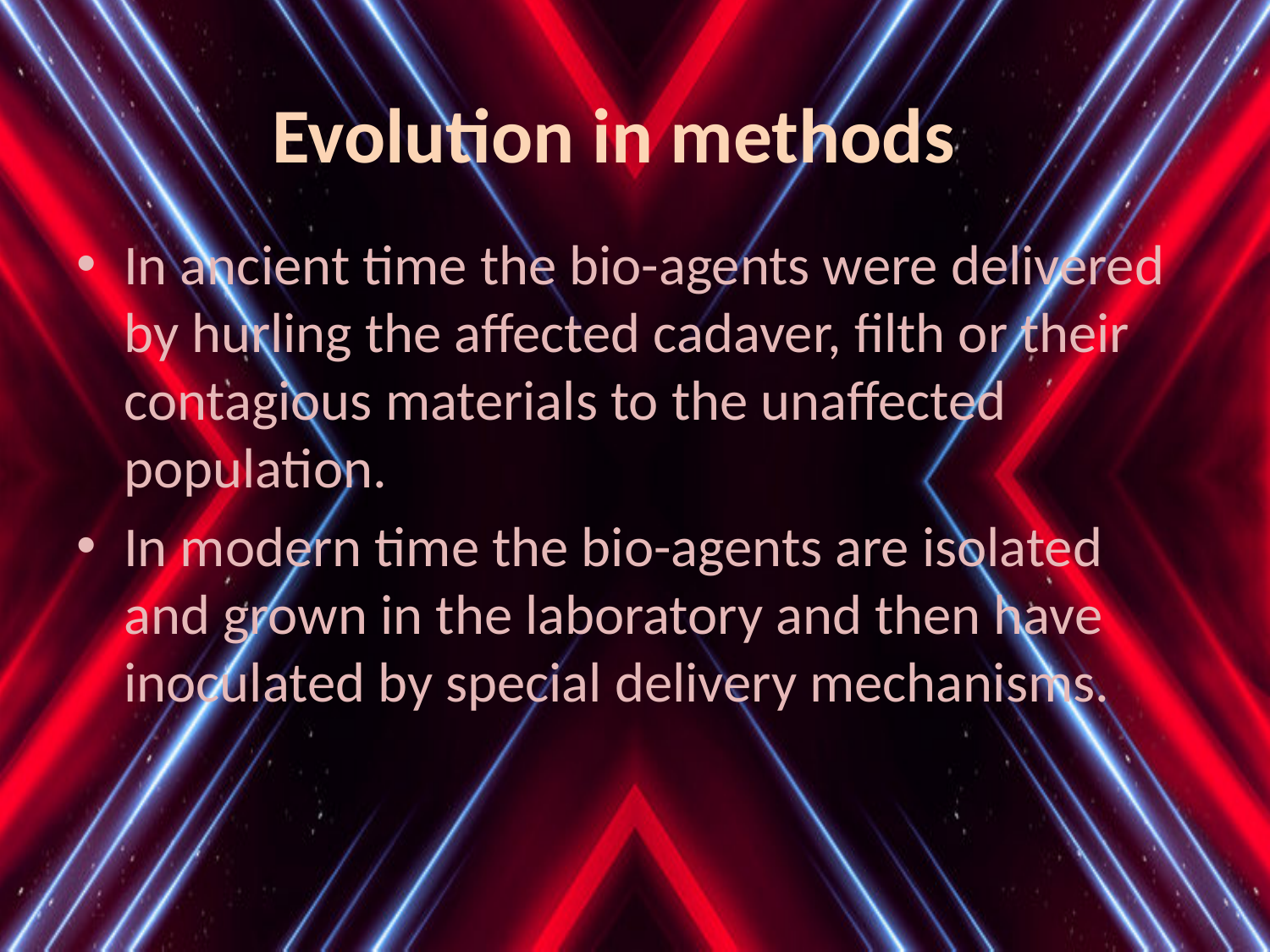

# Evolution in methods
In ancient time the bio-agents were delivered by hurling the affected cadaver, filth or their contagious materials to the unaffected population.
In modern time the bio-agents are isolated and grown in the laboratory and then have inoculated by special delivery mechanisms.